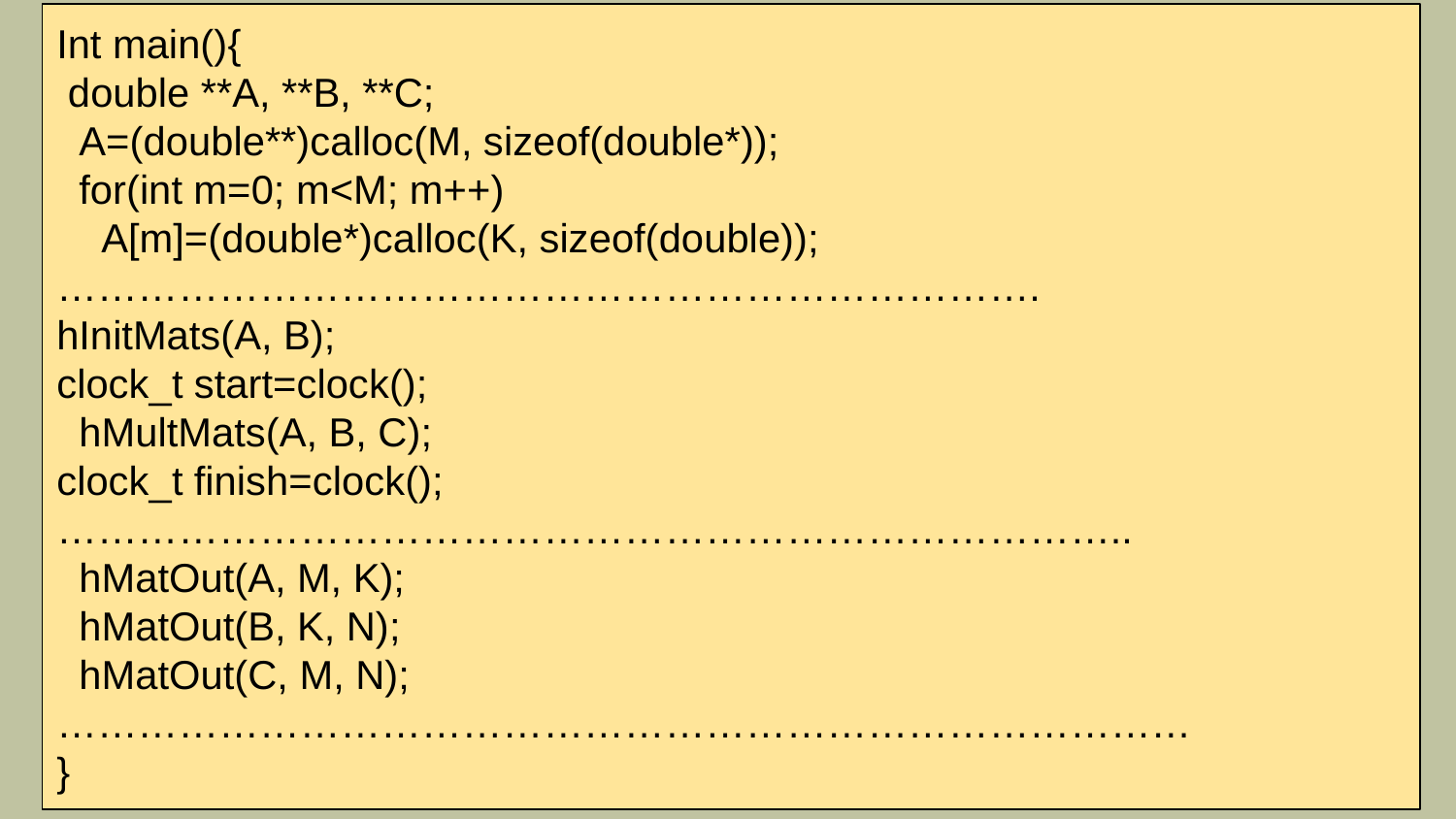

Int main(){
 double **A, **B, **C;
  A=(double**)calloc(M, sizeof(double*));
  for(int m=0; m<M; m++)
    A[m]=(double*)calloc(K, sizeof(double));
……………………………………………………………….
hInitMats(A, B);
clock_t start=clock();
  hMultMats(A, B, C);
clock_t finish=clock();
……………………………………………………………………..
  hMatOut(A, M, K);
  hMatOut(B, K, N);
  hMatOut(C, M, N);
…………………………………………………………………………
}